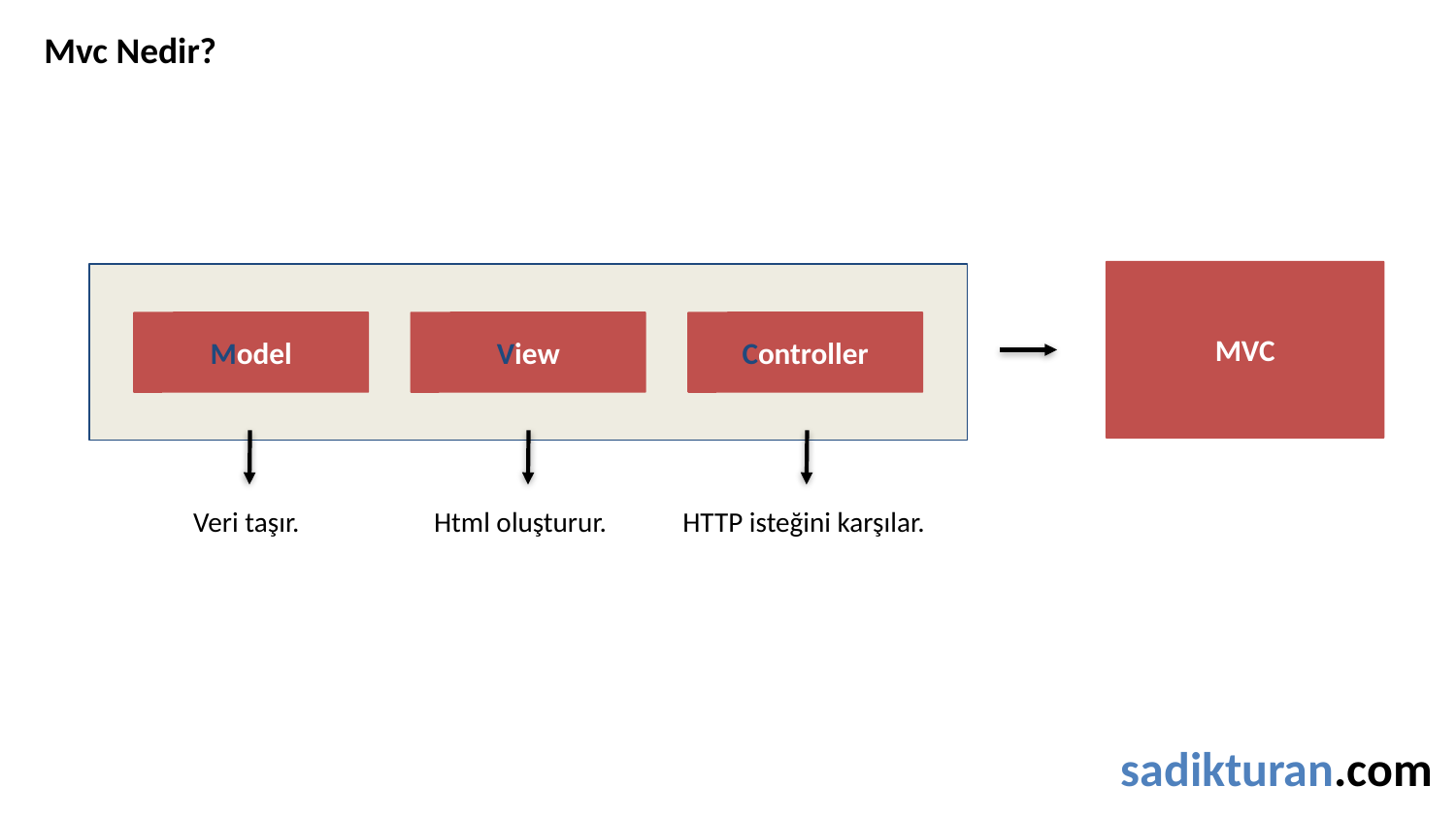

Mvc Nedir?
MVC

Model
View
Controller
Veri taşır.
Html oluşturur.
HTTP isteğini karşılar.
sadikturan.com